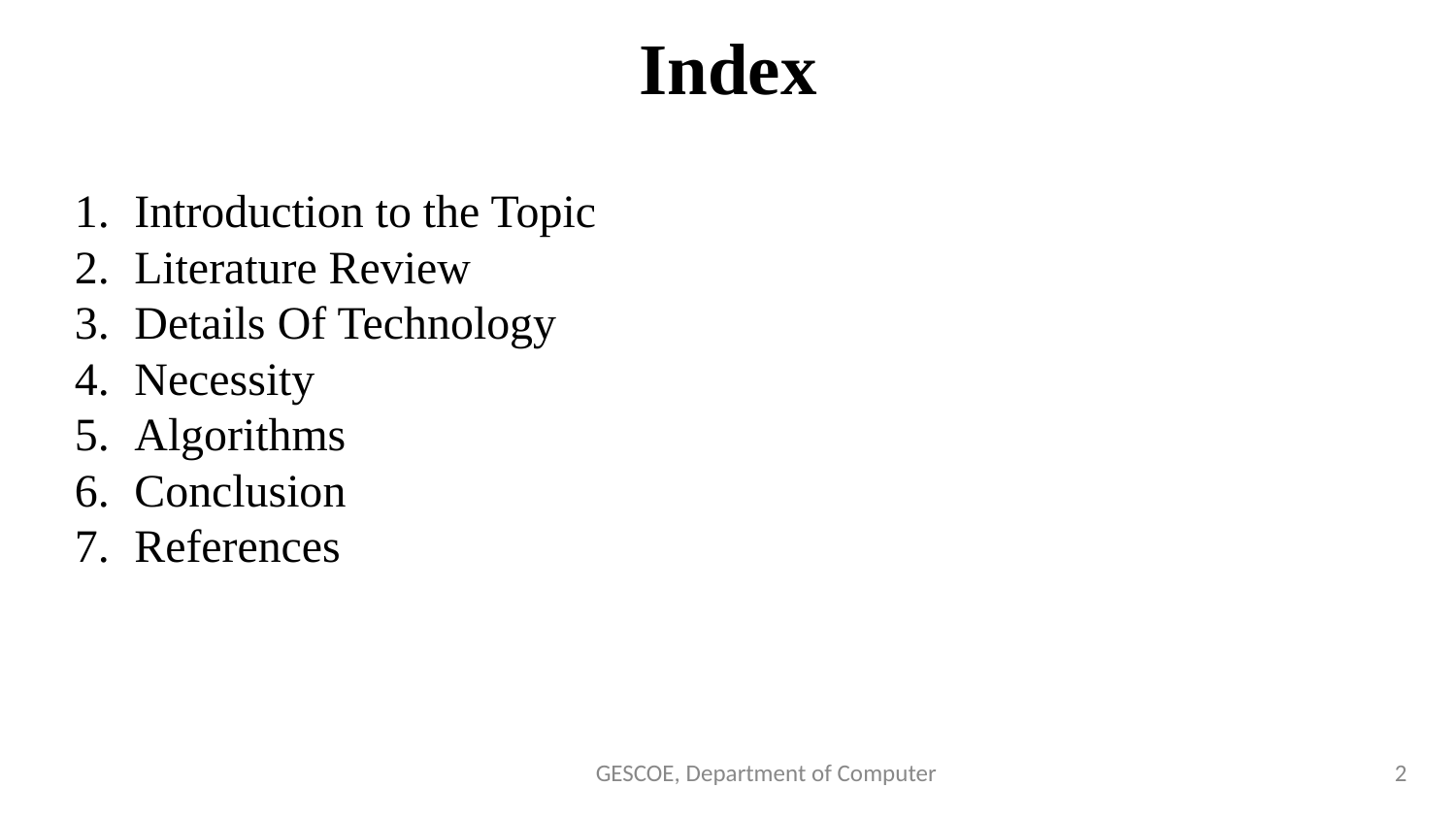

Index

Introduction to the Topic
Literature Review
Details Of Technology
Necessity
Algorithms
Conclusion
References

GESCOE, Department of Computer
2